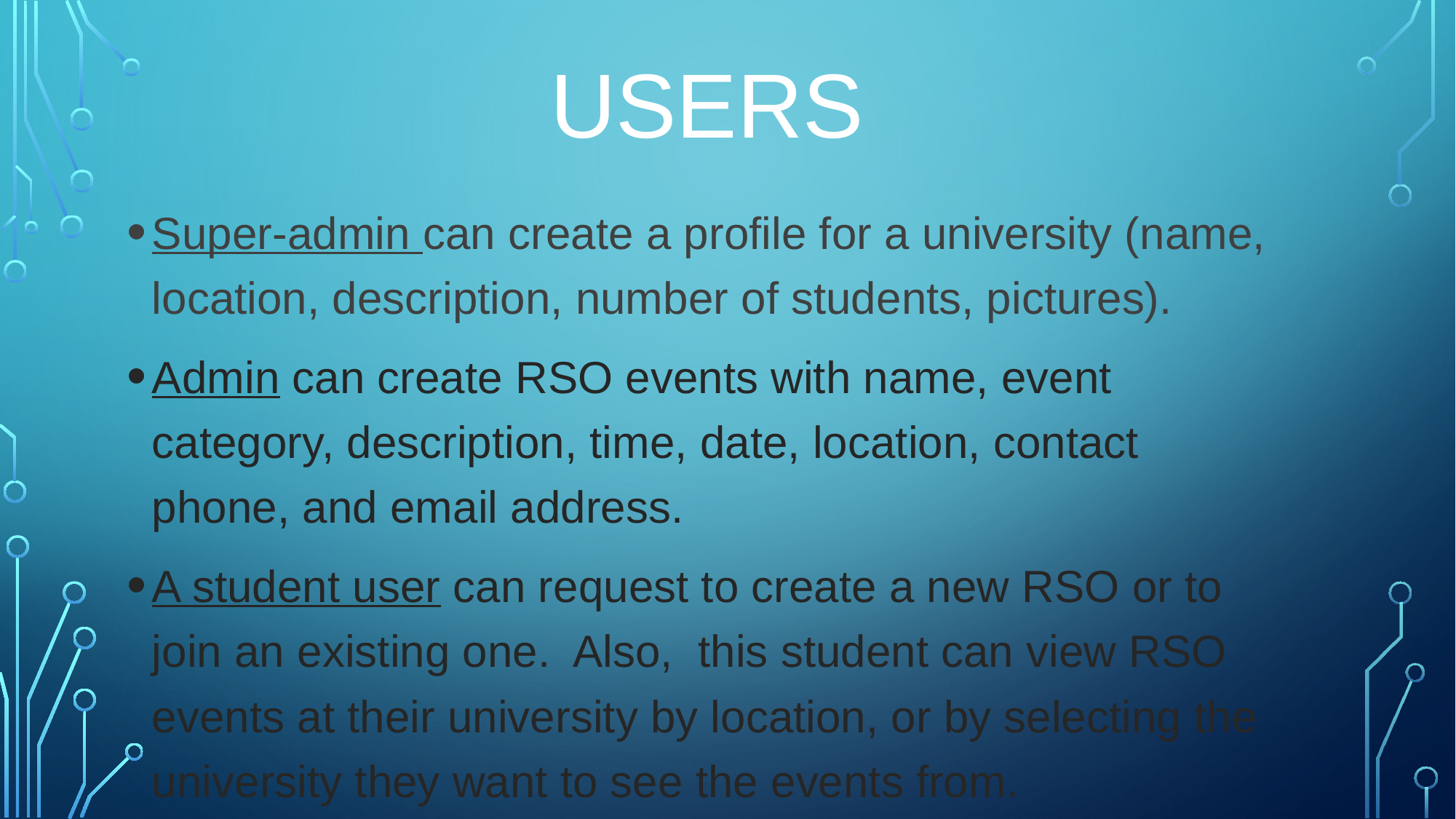

# Users
Super-admin can create a profile for a university (name, location, description, number of students, pictures).
Admin can create RSO events with name, event category, description, time, date, location, contact phone, and email address.
A student user can request to create a new RSO or to join an existing one.  Also,  this student can view RSO events at their university by location, or by selecting the university they want to see the events from.